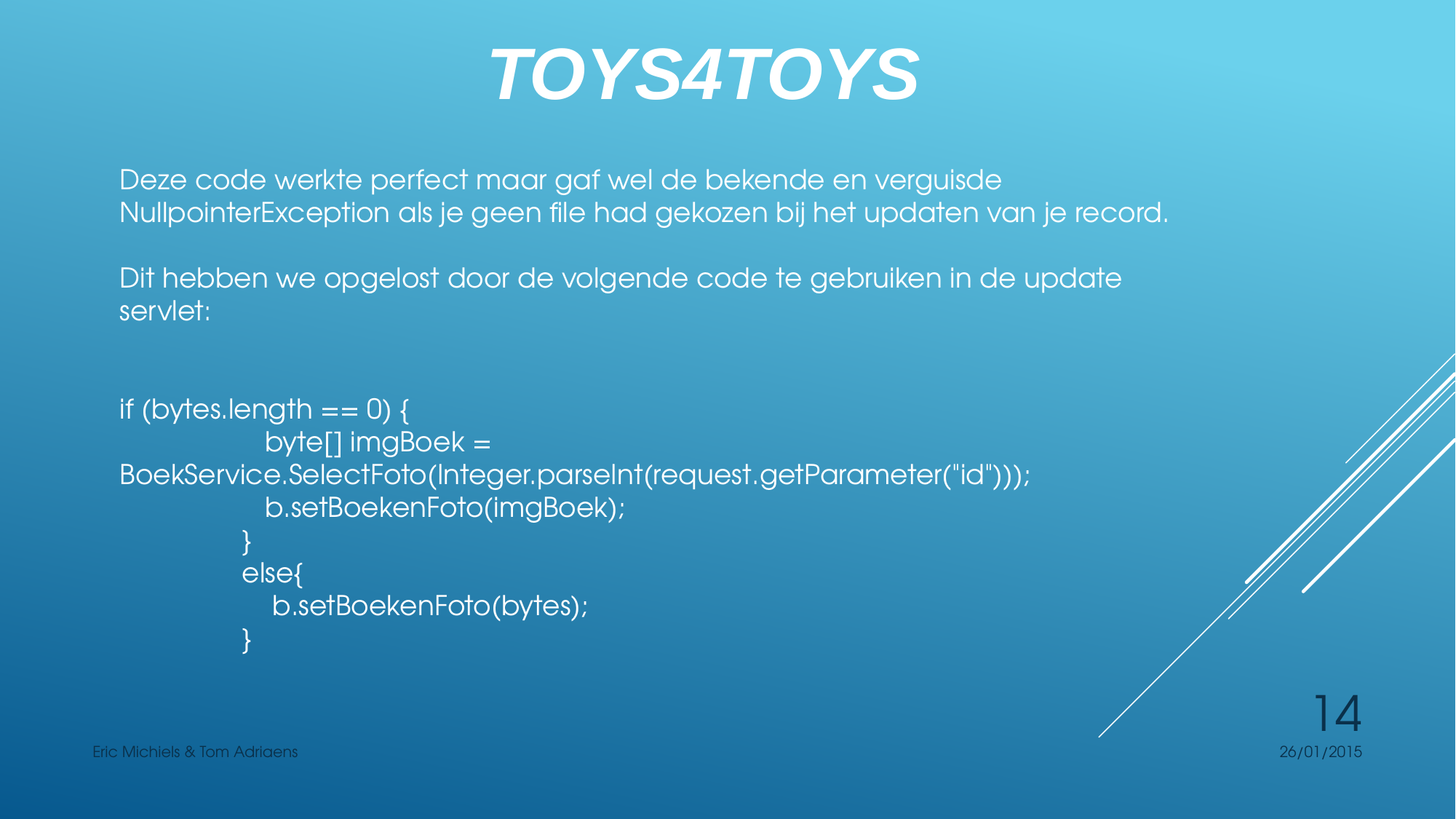

Toys4Toys
Deze code werkte perfect maar gaf wel de bekende en verguisde NullpointerException als je geen file had gekozen bij het updaten van je record.

Dit hebben we opgelost door de volgende code te gebruiken in de update servlet:

if (bytes.length == 0) {
                   byte[] imgBoek = BoekService.SelectFoto(Integer.parseInt(request.getParameter("id")));
                   b.setBoekenFoto(imgBoek);
                }
                else{
                    b.setBoekenFoto(bytes);
                }

14
Eric Michiels & Tom Adriaens
26/01/2015